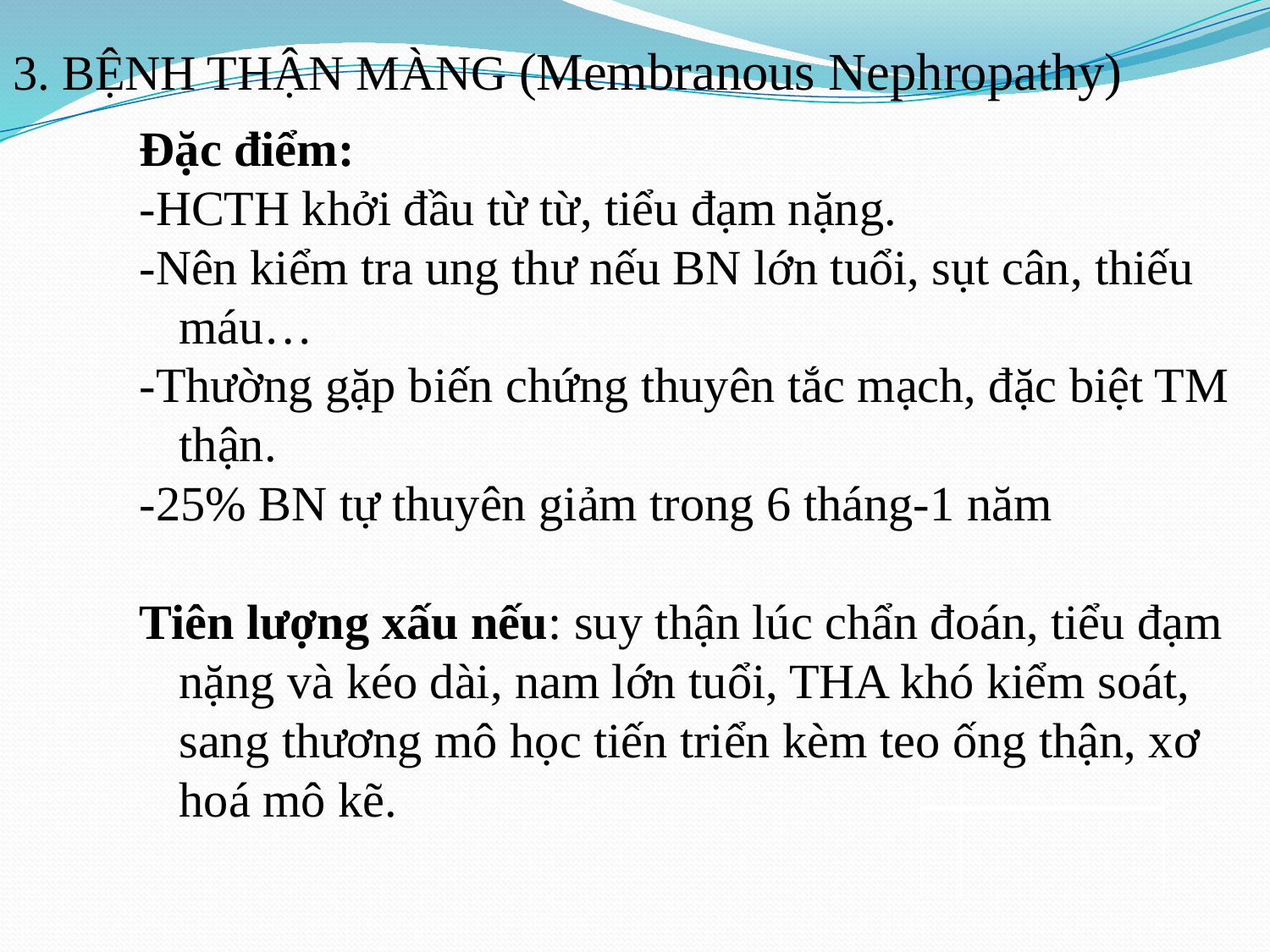

3. BỆNH THẬN MÀNG (Membranous Nephropathy)
Đặc điểm:
-HCTH khởi đầu từ từ, tiểu đạm nặng.
-Nên kiểm tra ung thư nếu BN lớn tuổi, sụt cân, thiếu máu…
-Thường gặp biến chứng thuyên tắc mạch, đặc biệt TM thận.
-25% BN tự thuyên giảm trong 6 tháng-1 năm

Tiên lượng xấu nếu: suy thận lúc chẩn đoán, tiểu đạm nặng và kéo dài, nam lớn tuổi, THA khó kiểm soát, sang thương mô học tiến triển kèm teo ống thận, xơ hoá mô kẽ.

|  |  |
| --- | --- |
|  |  |
|  |  |